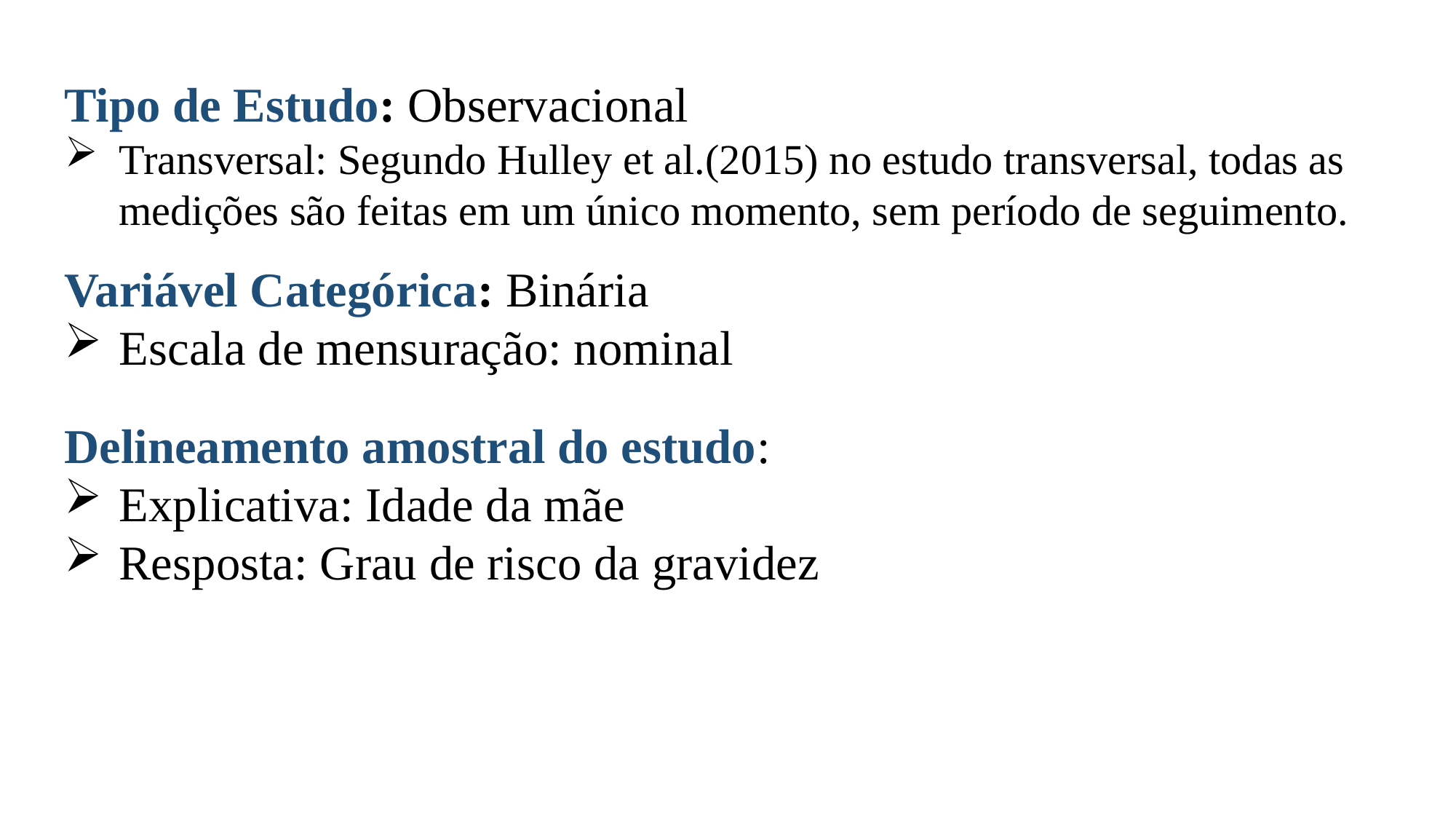

Tipo de Estudo: Observacional
Transversal: Segundo Hulley et al.(2015) no estudo transversal, todas as medições são feitas em um único momento, sem período de seguimento.
Variável Categórica: Binária
Escala de mensuração: nominal

Delineamento amostral do estudo:
Explicativa: Idade da mãe
Resposta: Grau de risco da gravidez